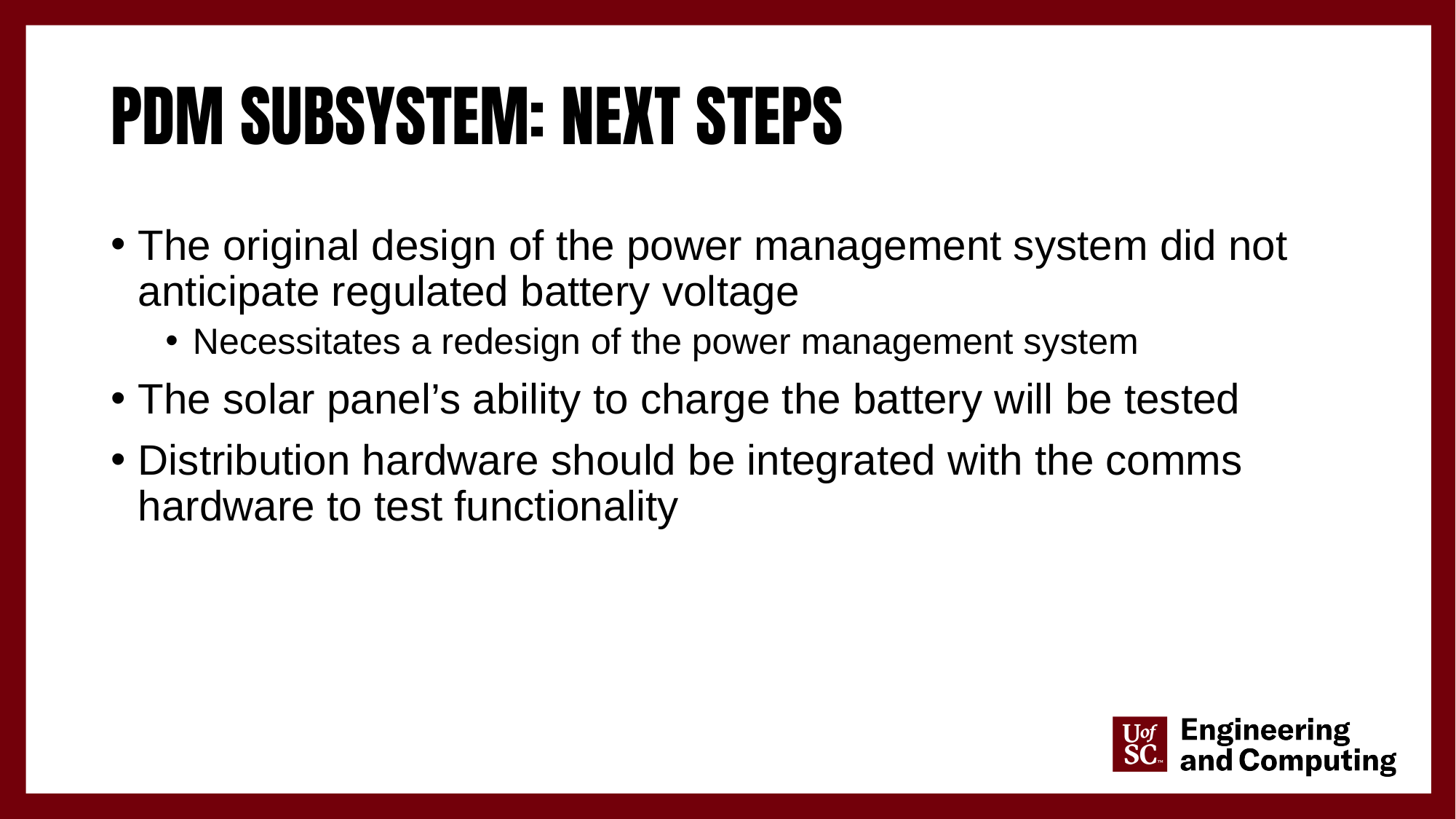

# PDM Subsystem: next steps
The original design of the power management system did not anticipate regulated battery voltage
Necessitates a redesign of the power management system
The solar panel’s ability to charge the battery will be tested
Distribution hardware should be integrated with the comms hardware to test functionality